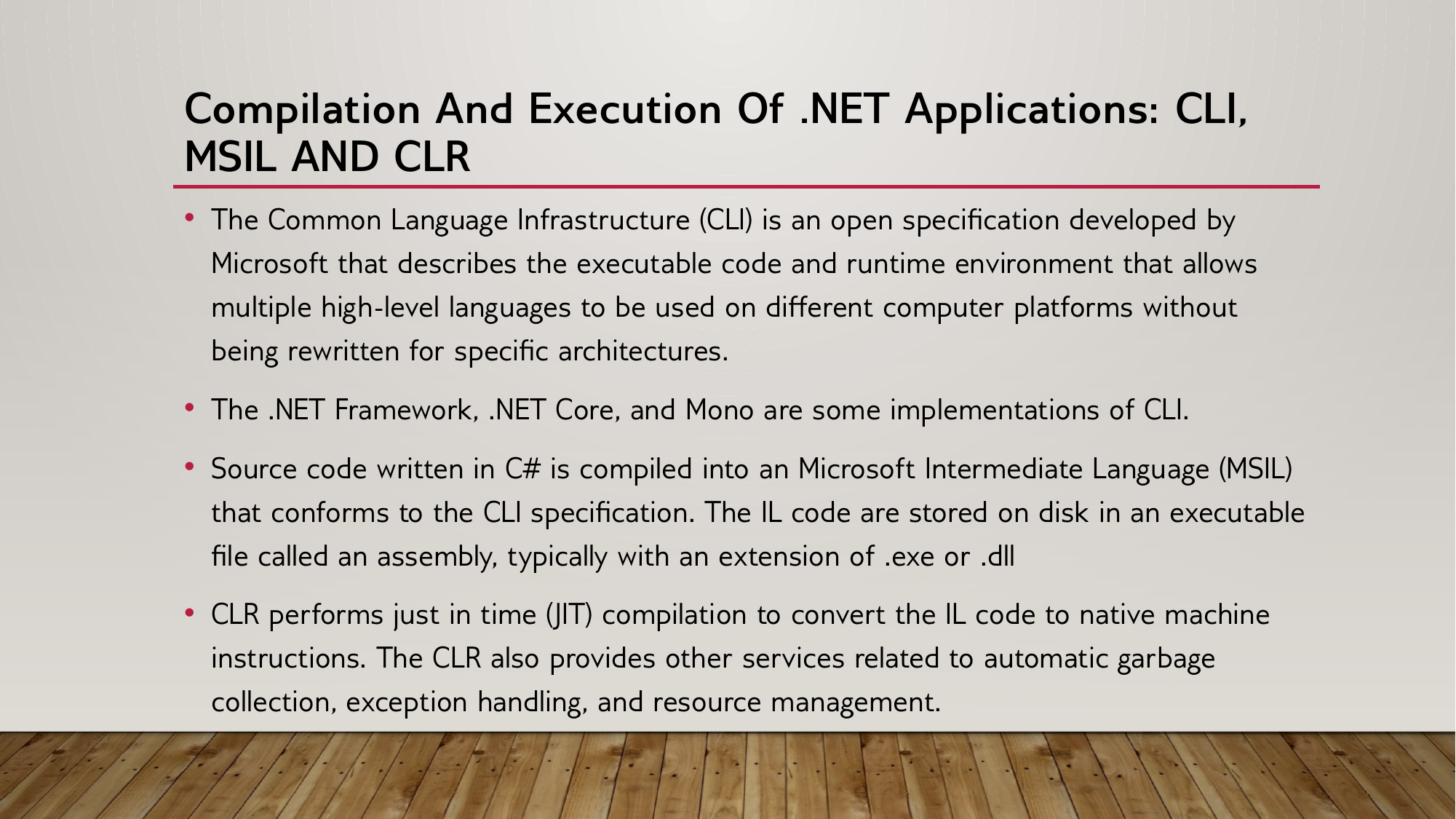

# Compilation And Execution Of .NET Applications: CLI, MSIL and CLR
The Common Language Infrastructure (CLI) is an open specification developed by Microsoft that describes the executable code and runtime environment that allows multiple high-level languages to be used on different computer platforms without being rewritten for specific architectures.
The .NET Framework, .NET Core, and Mono are some implementations of CLI.
Source code written in C# is compiled into an Microsoft Intermediate Language (MSIL) that conforms to the CLI specification. The IL code are stored on disk in an executable file called an assembly, typically with an extension of .exe or .dll
CLR performs just in time (JIT) compilation to convert the IL code to native machine instructions. The CLR also provides other services related to automatic garbage collection, exception handling, and resource management.